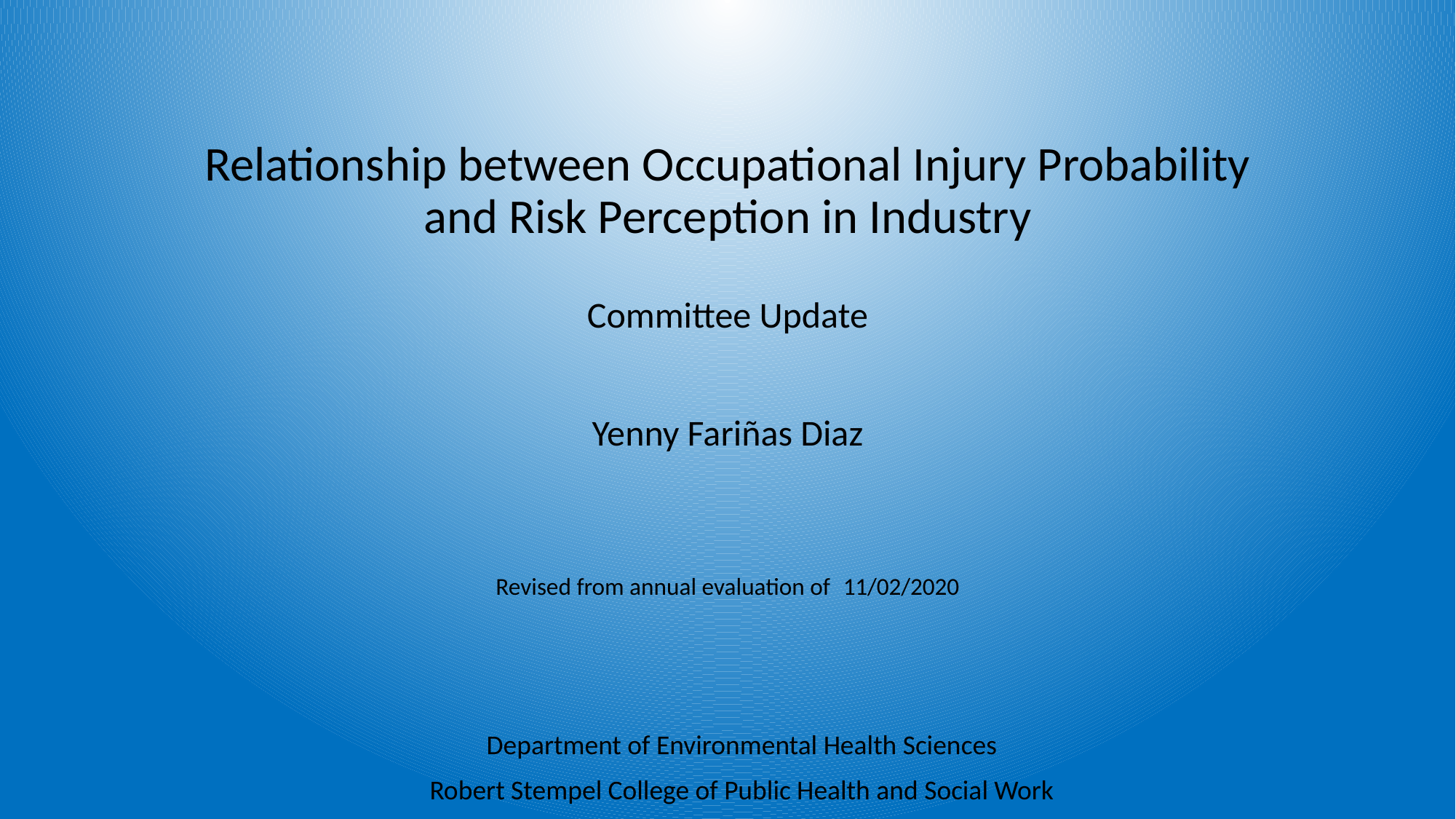

# Relationship between Occupational Injury Probability and Risk Perception in Industry Committee Update   Yenny Fariñas Diaz Revised from annual evaluation of  11/02/2020
Department of Environmental Health Sciences
Robert Stempel College of Public Health and Social Work